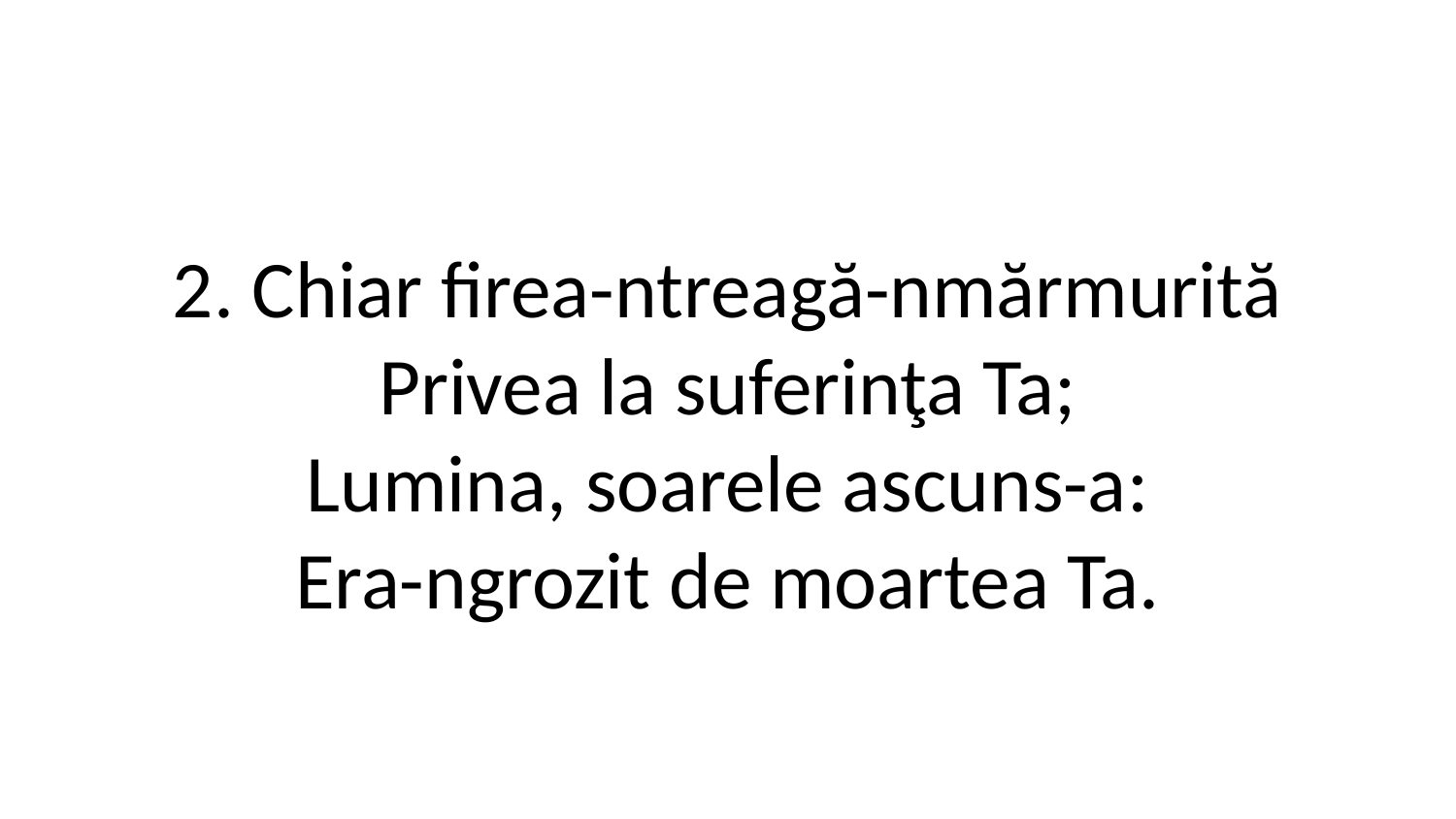

2. Chiar firea-ntreagă-nmărmurită
Privea la suferinţa Ta;
Lumina, soarele ascuns-a:
Era-ngrozit de moartea Ta.